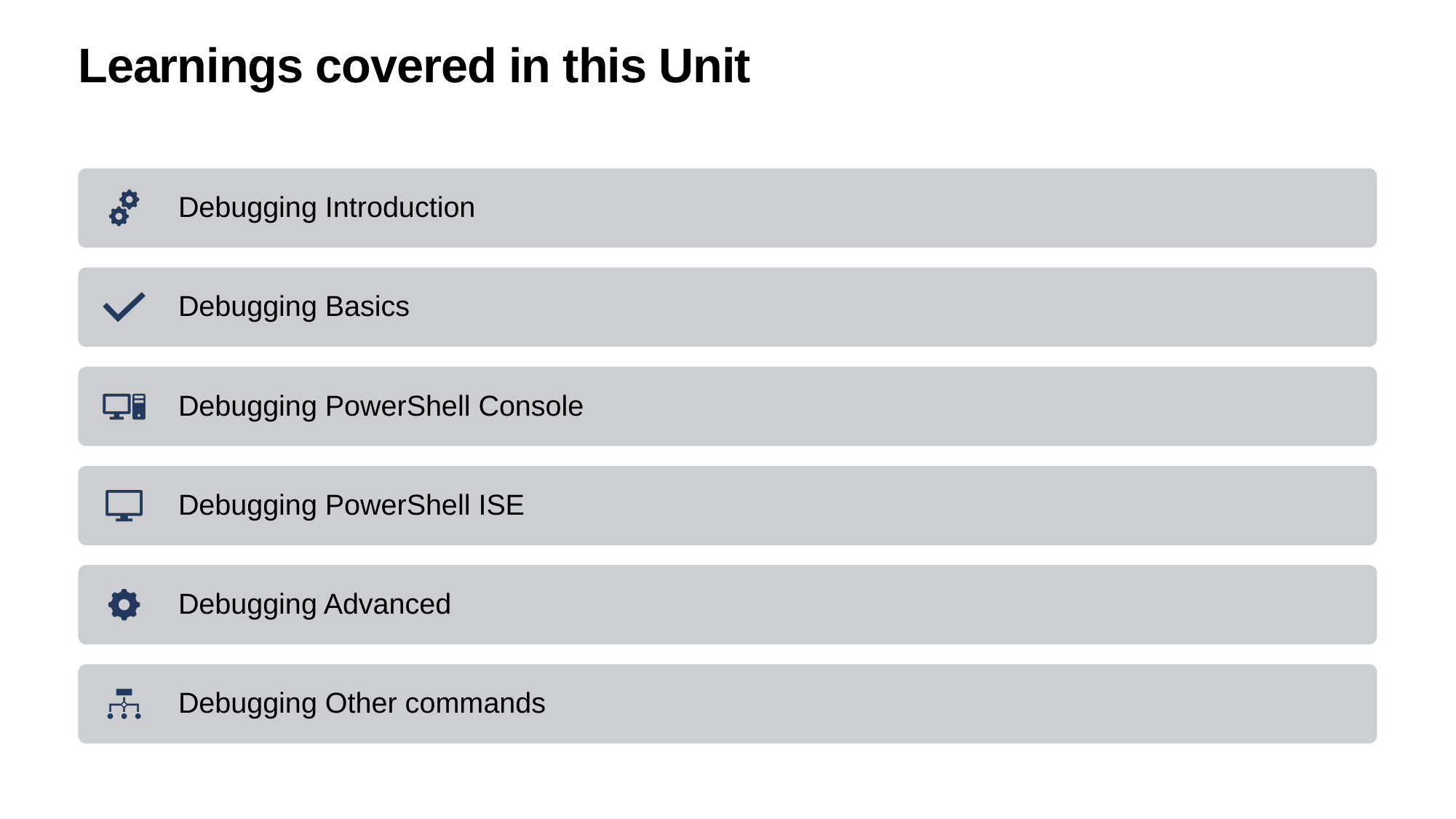

# Learnings covered in this Unit
Debugging Introduction
Debugging Basics
Debugging PowerShell Console
Debugging PowerShell ISE
Debugging Advanced
Debugging Other commands